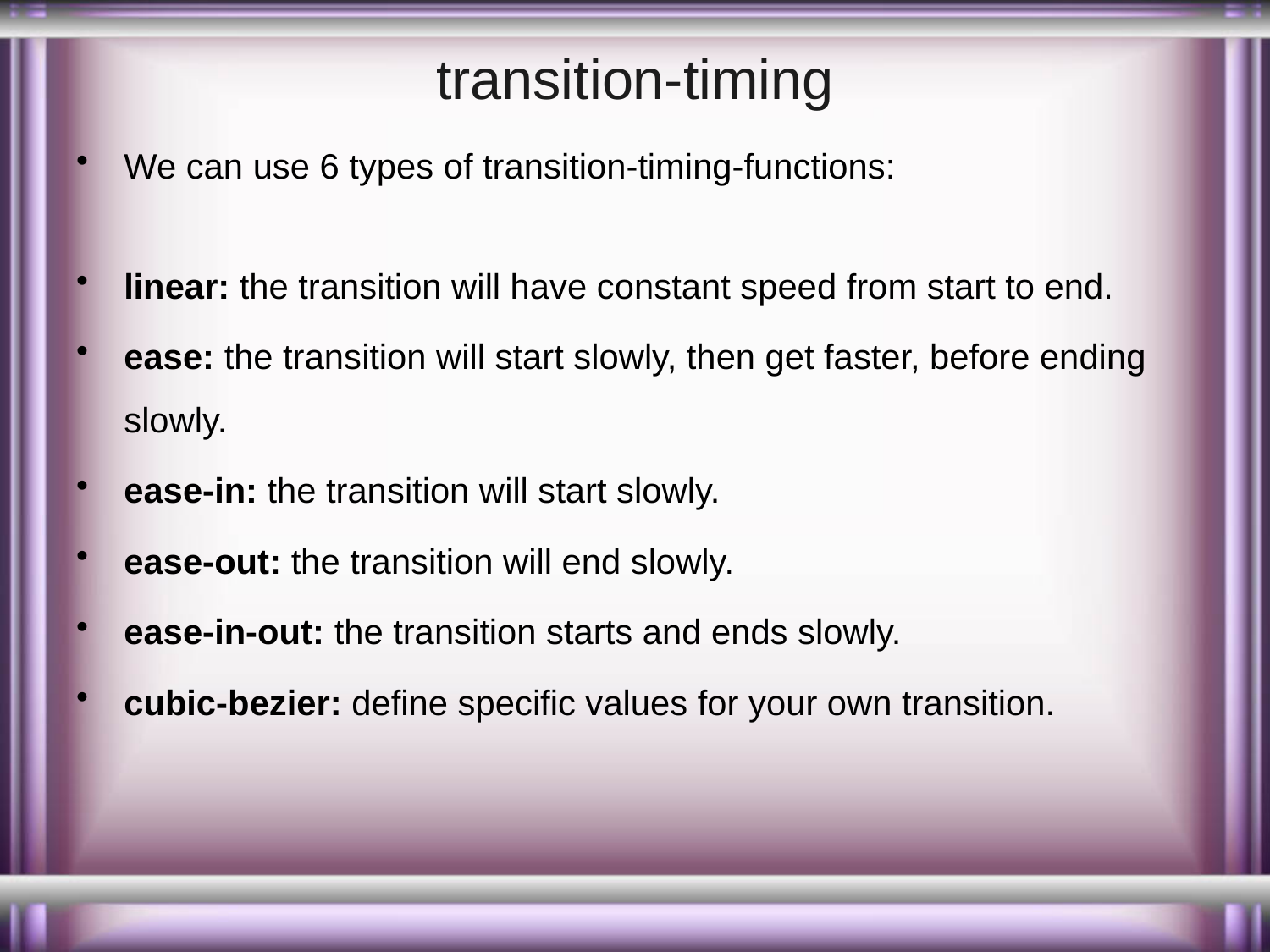

# transition-timing
We can use 6 types of transition-timing-functions:

linear: the transition will have constant speed from start to end.
ease: the transition will start slowly, then get faster, before ending slowly.
ease-in: the transition will start slowly.
ease-out: the transition will end slowly.
ease-in-out: the transition starts and ends slowly.
cubic-bezier: define specific values for your own transition.